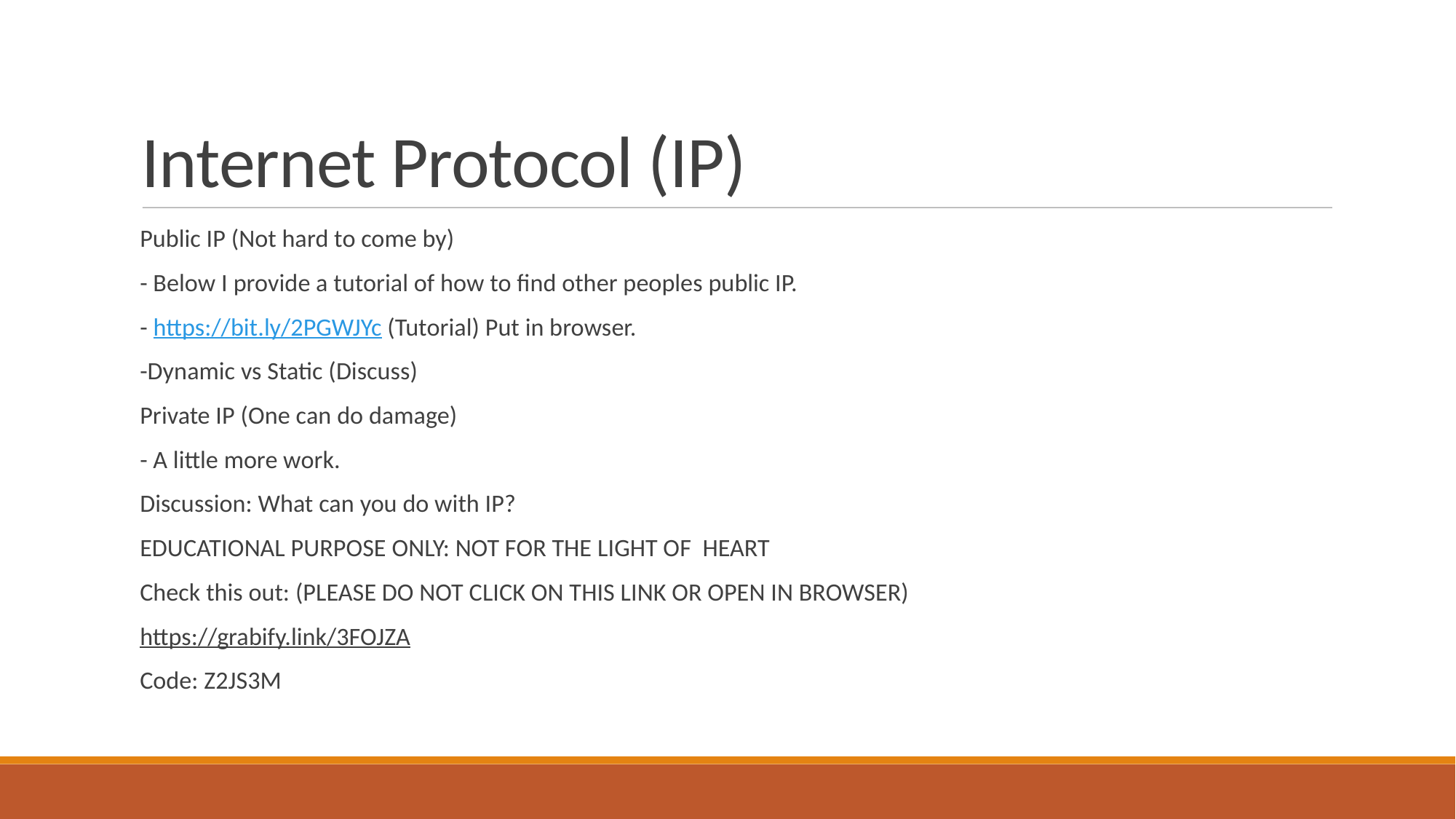

Internet Protocol (IP)
Public IP (Not hard to come by)
- Below I provide a tutorial of how to find other peoples public IP.
- https://bit.ly/2PGWJYc (Tutorial) Put in browser.
-Dynamic vs Static (Discuss)
Private IP (One can do damage)
- A little more work.
Discussion: What can you do with IP?
EDUCATIONAL PURPOSE ONLY: NOT FOR THE LIGHT OF  HEART
Check this out: (PLEASE DO NOT CLICK ON THIS LINK OR OPEN IN BROWSER)
https://grabify.link/3FOJZA
Code: Z2JS3M